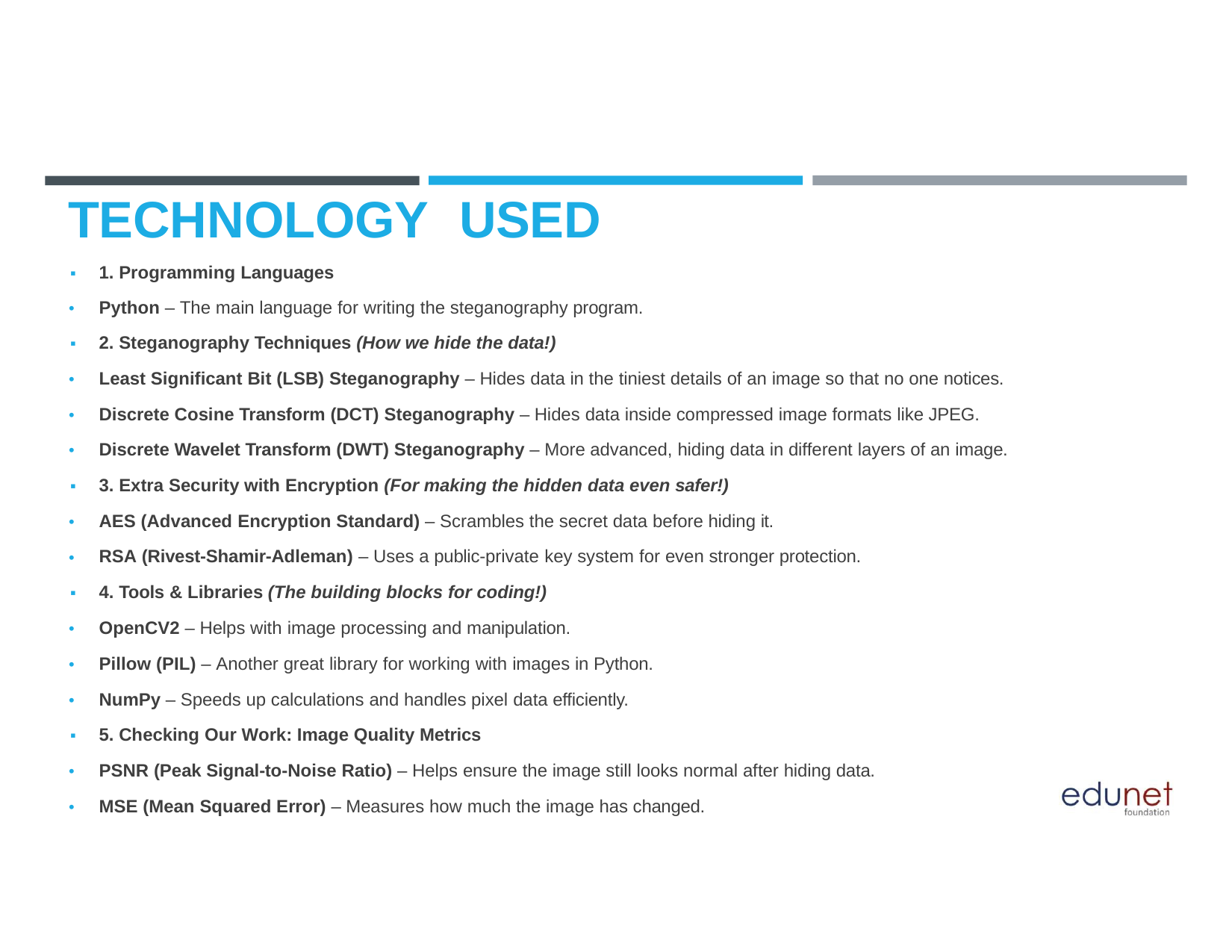

# TECHNOLOGY	USED
| ▪ | 1. Programming Languages |
| --- | --- |
| • | Python – The main language for writing the steganography program. |
| ▪ | 2. Steganography Techniques (How we hide the data!) |
| • | Least Significant Bit (LSB) Steganography – Hides data in the tiniest details of an image so that no one notices. |
| • | Discrete Cosine Transform (DCT) Steganography – Hides data inside compressed image formats like JPEG. |
| • | Discrete Wavelet Transform (DWT) Steganography – More advanced, hiding data in different layers of an image. |
| ▪ | 3. Extra Security with Encryption (For making the hidden data even safer!) |
| • | AES (Advanced Encryption Standard) – Scrambles the secret data before hiding it. |
| • | RSA (Rivest-Shamir-Adleman) – Uses a public-private key system for even stronger protection. |
| ▪ | 4. Tools & Libraries (The building blocks for coding!) |
| • | OpenCV2 – Helps with image processing and manipulation. |
| • | Pillow (PIL) – Another great library for working with images in Python. |
| • | NumPy – Speeds up calculations and handles pixel data efficiently. |
| ▪ | 5. Checking Our Work: Image Quality Metrics |
| • | PSNR (Peak Signal-to-Noise Ratio) – Helps ensure the image still looks normal after hiding data. |
| • | MSE (Mean Squared Error) – Measures how much the image has changed. |